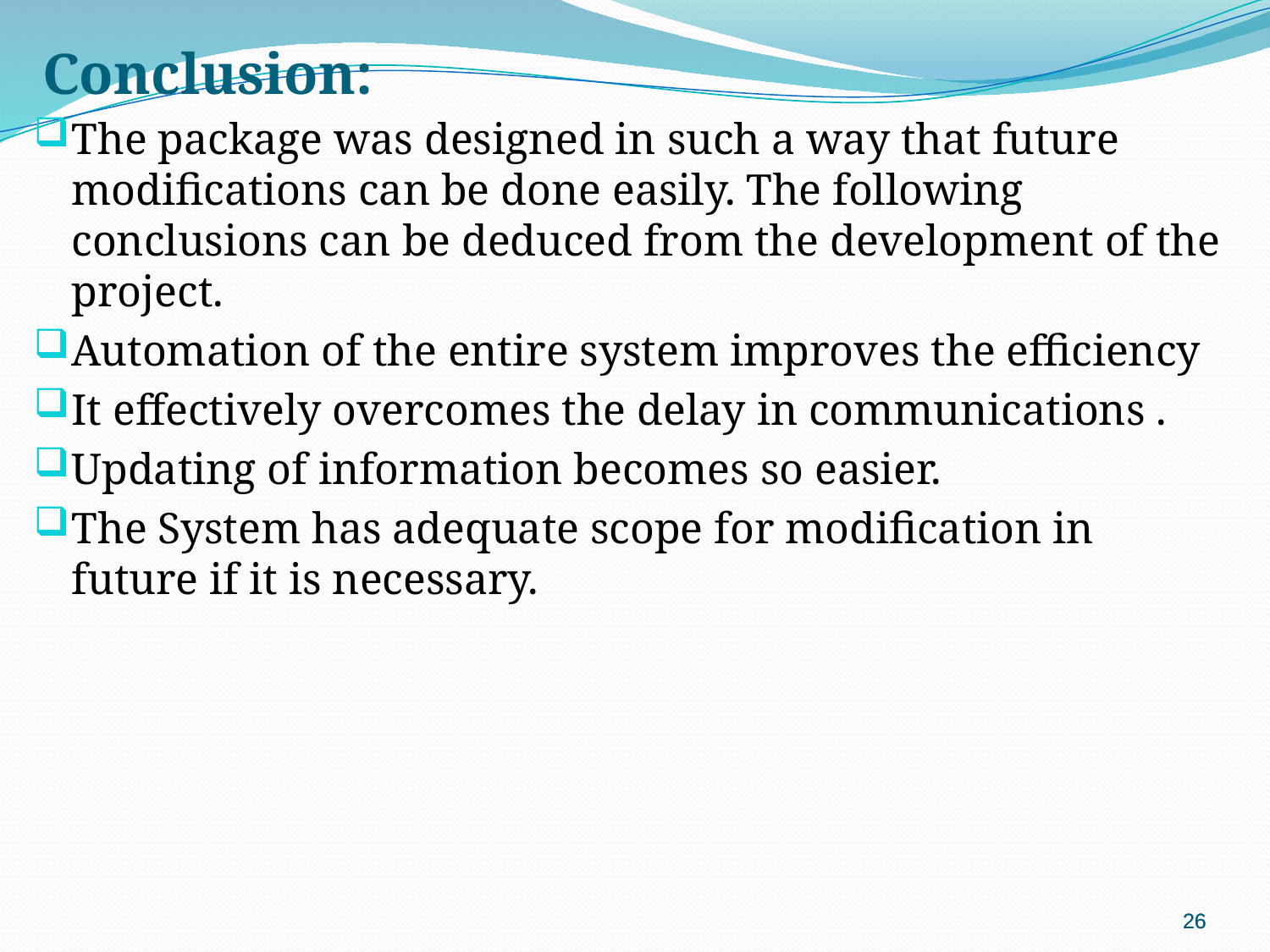

# Conclusion:
The package was designed in such a way that future modifications can be done easily. The following conclusions can be deduced from the development of the project.
Automation of the entire system improves the efficiency
It effectively overcomes the delay in communications .
Updating of information becomes so easier.
The System has adequate scope for modification in future if it is necessary.
26
26